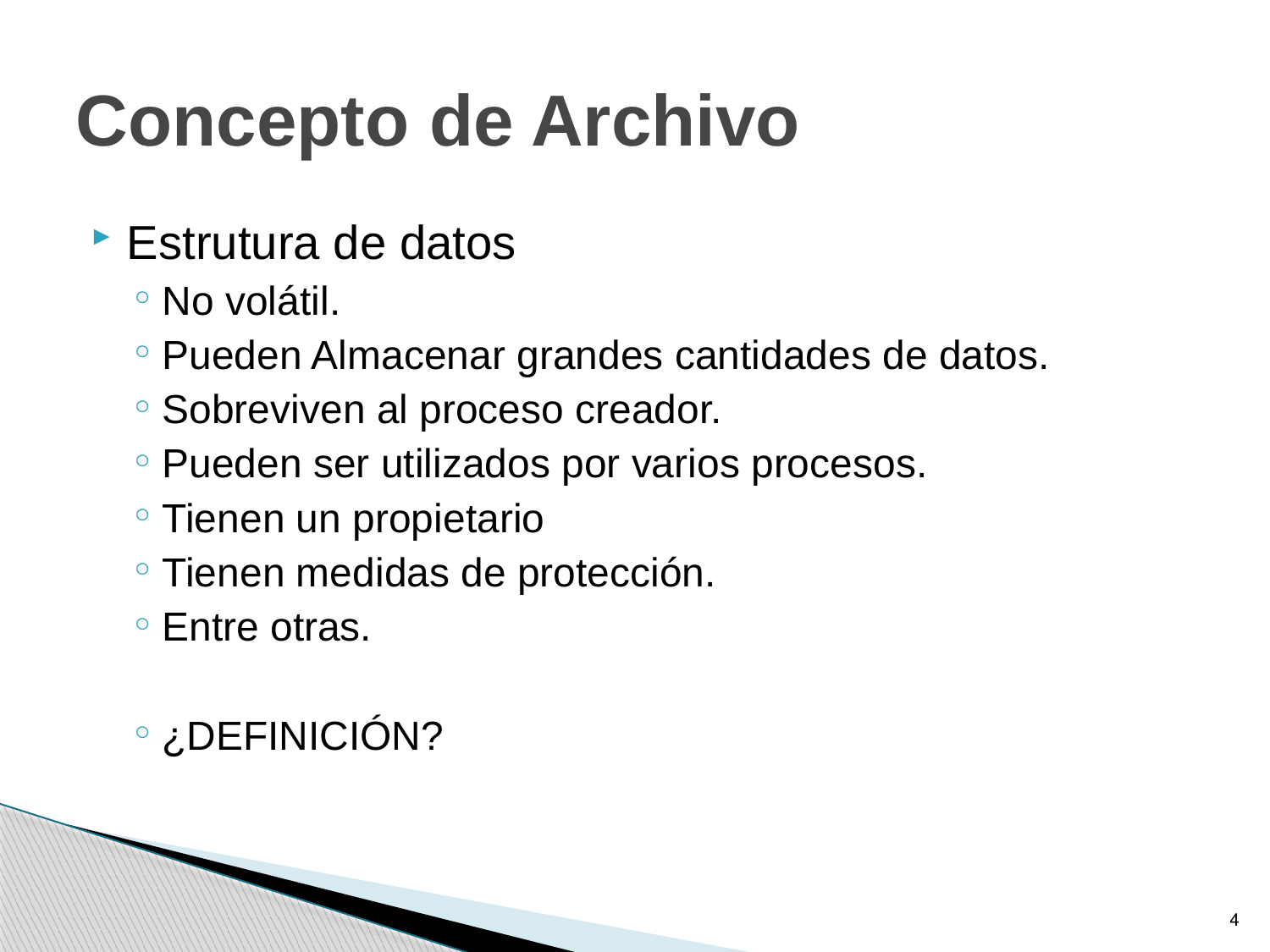

# Concepto de Archivo
Estrutura de datos
No volátil.
Pueden Almacenar grandes cantidades de datos.
Sobreviven al proceso creador.
Pueden ser utilizados por varios procesos.
Tienen un propietario
Tienen medidas de protección.
Entre otras.

¿DEFINICIÓN?
4